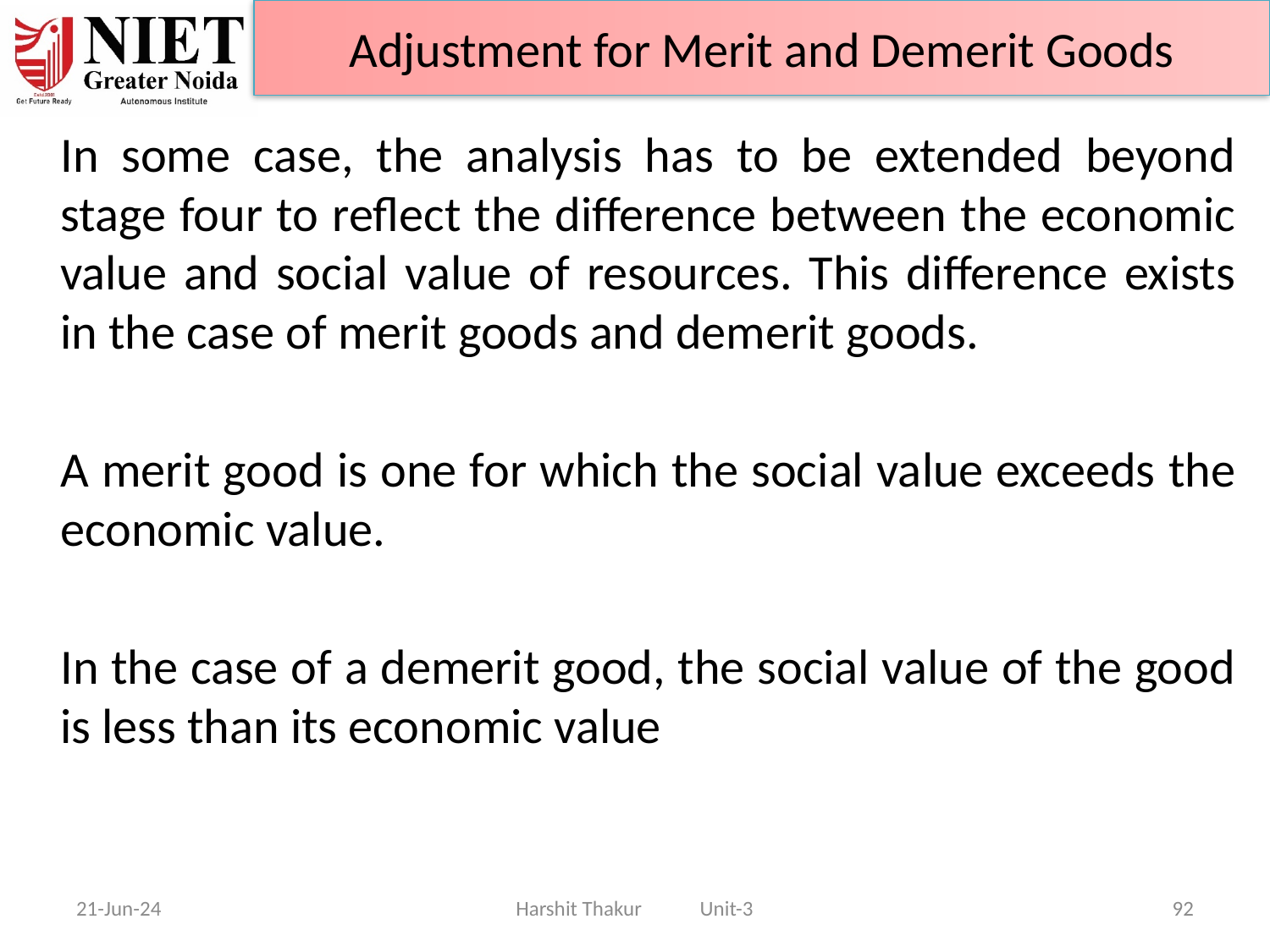

Adjustment for Merit and Demerit Goods
	In some case, the analysis has to be extended beyond stage four to reflect the difference between the economic value and social value of resources. This difference exists in the case of merit goods and demerit goods.

	A merit good is one for which the social value exceeds the economic value.

	In the case of a demerit good, the social value of the good is less than its economic value

21-Jun-24
Harshit Thakur            Unit-3
92